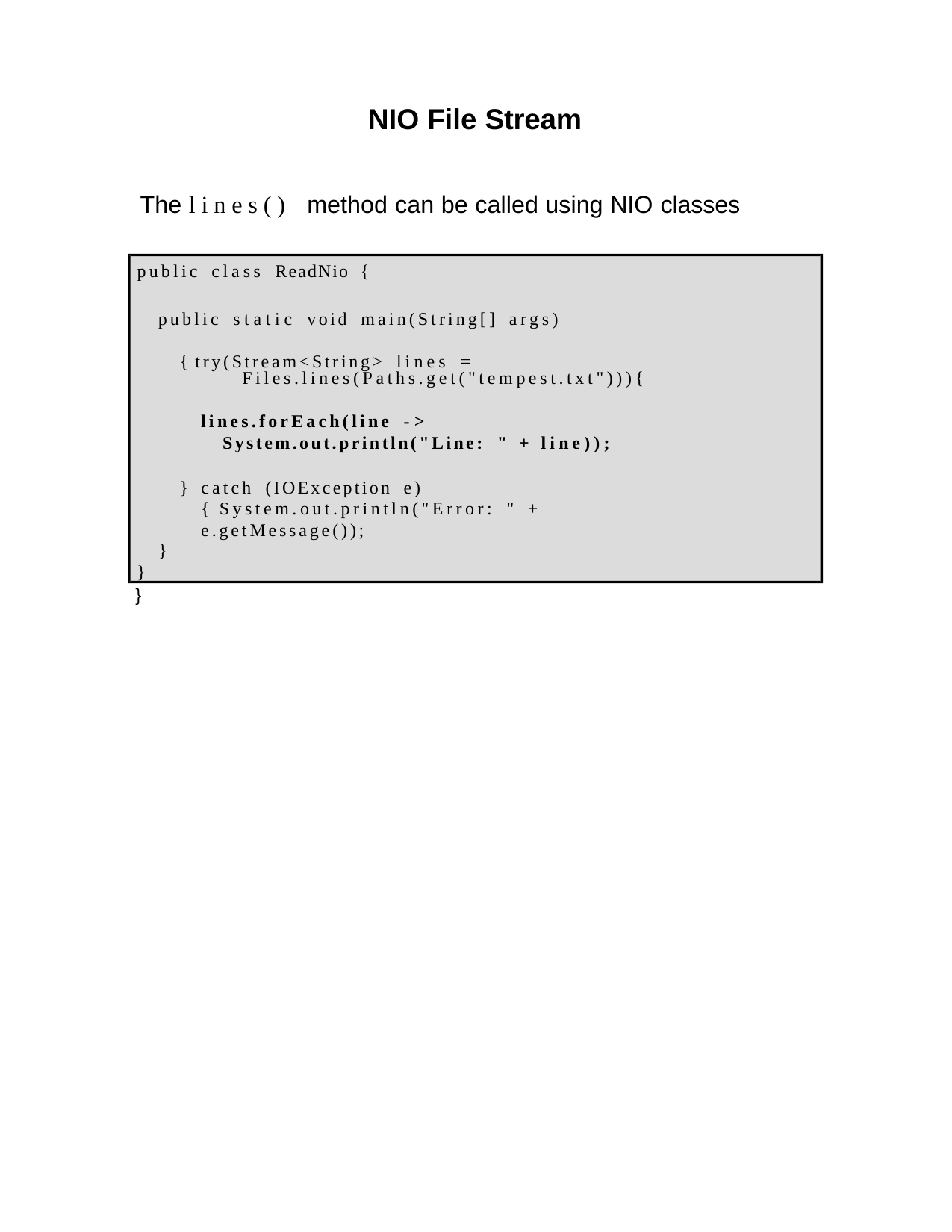

NIO File Stream

The lines()  method can be called using NIO classes

public class ReadNio {
public static void main(String[] args) { try(Stream<String> lines =
Files.lines(Paths.get("tempest.txt"))){

lines.forEach(line -> System.out.println("Line: " + line));

} catch (IOException e){ System.out.println("Error: " + e.getMessage());
}
}
}